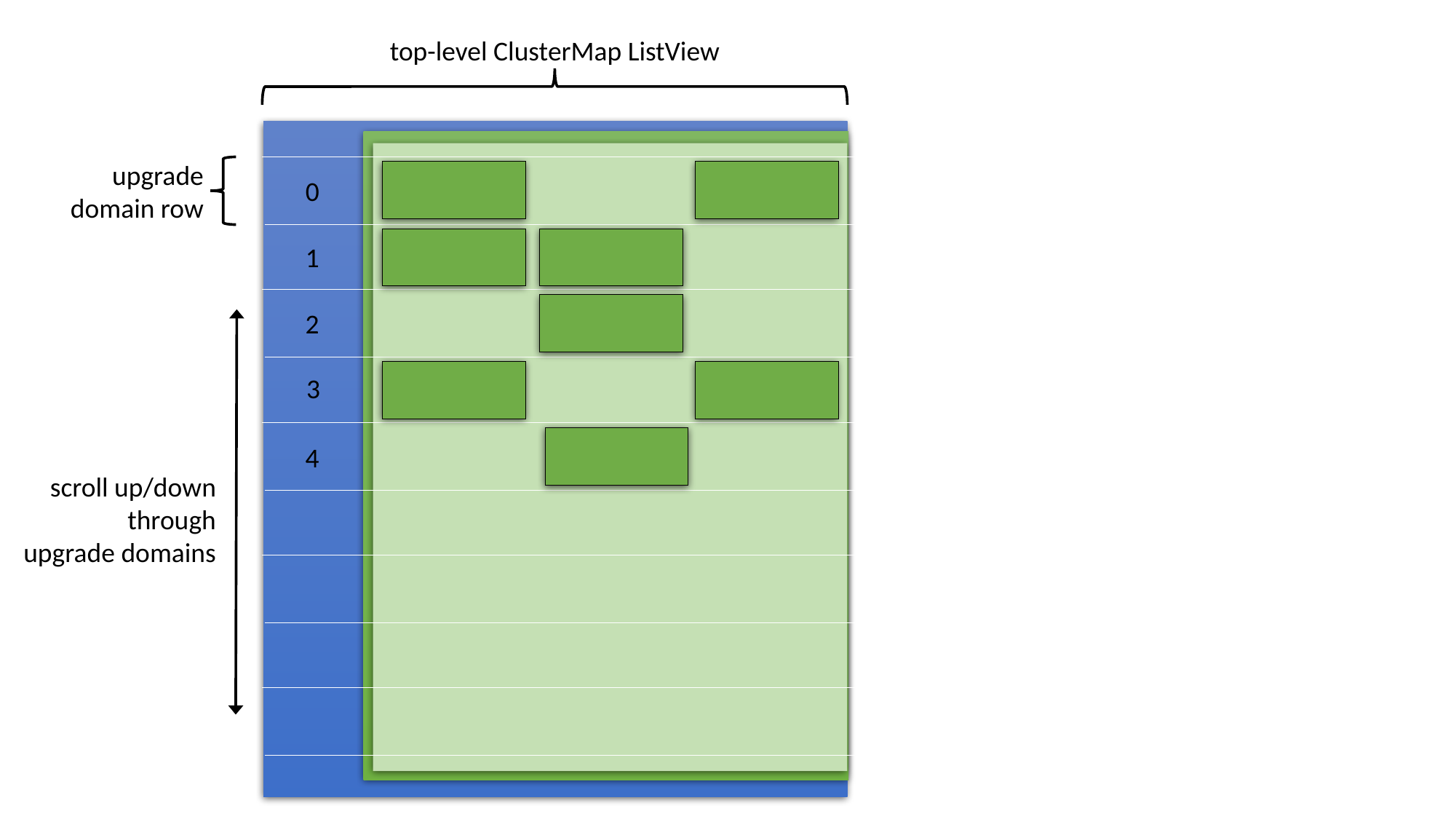

top-level ClusterMap ListView

upgrade domain row

0

1

2

3

4
scroll up/down
through
upgrade domains